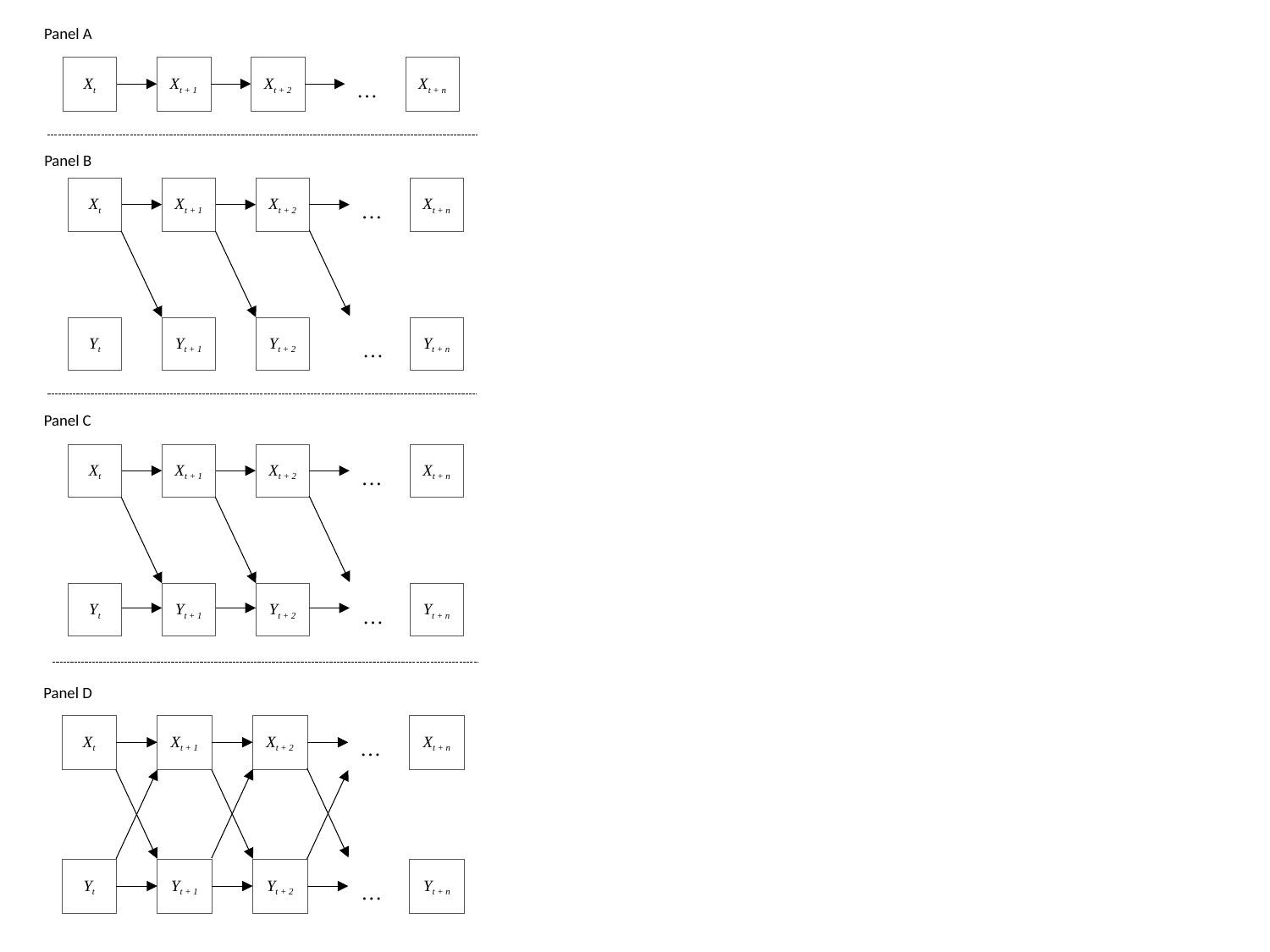

Panel A
Xt + 1
Xt + 2
Xt + n
Xt
…
Panel B
Xt + 1
Xt + 2
Xt + n
Xt
…
Yt
Yt + 1
Yt + 2
Yt + n
…
Panel C
Xt + 1
Xt + 2
Xt + n
Xt
…
Yt
Yt + 1
Yt + 2
Yt + n
…
Panel D
Xt + 2
Xt + n
Xt
Xt + 1
…
Yt + n
Yt
Yt + 1
Yt + 2
…